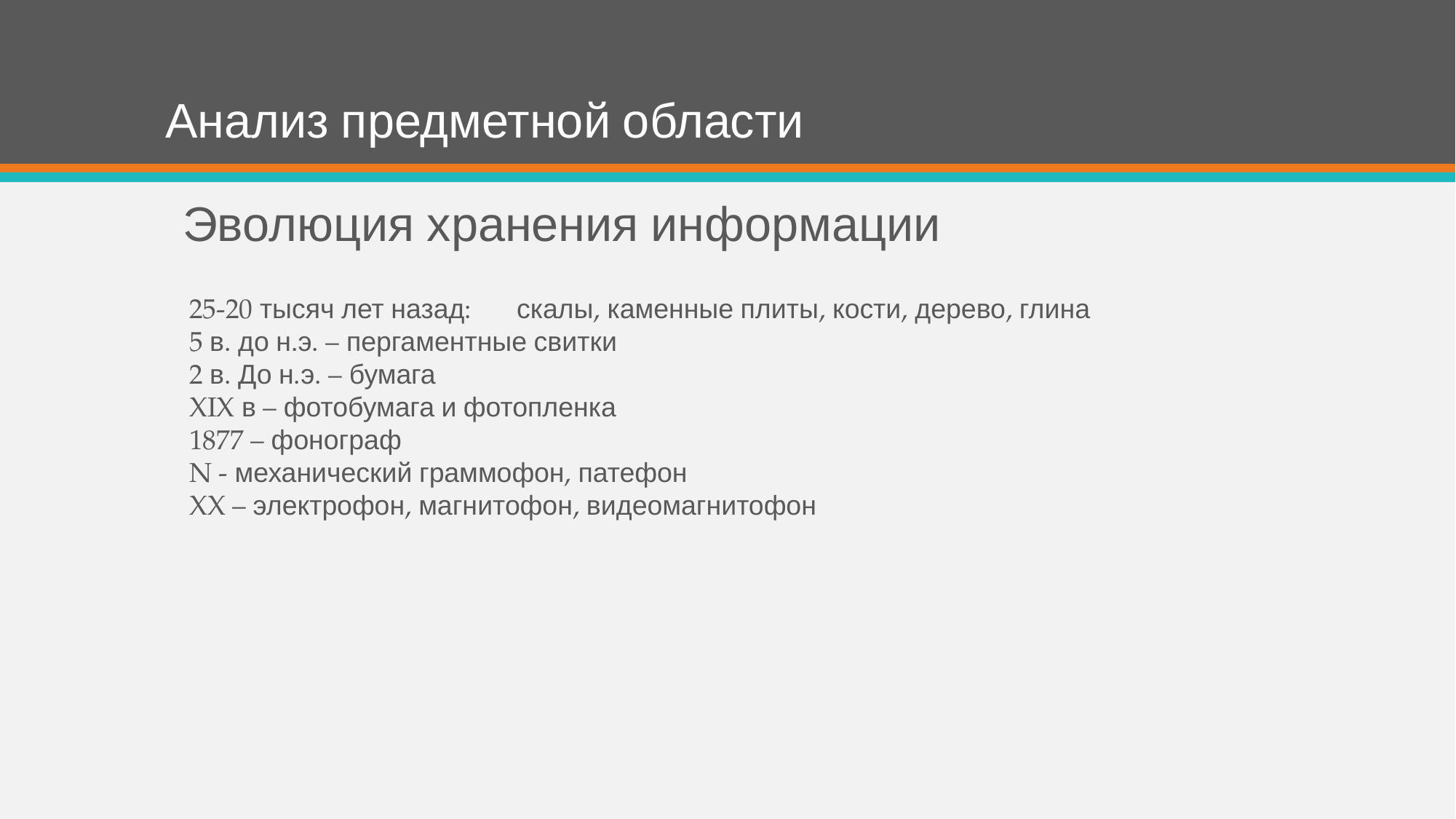

# Анализ предметной области
Эволюция хранения информации
25-20 тысяч лет назад: 	скалы, каменные плиты, кости, дерево, глина
5 в. до н.э. – пергаментные свитки
2 в. До н.э. – бумага
XIX в – фотобумага и фотопленка
1877 – фонограф
N - механический граммофон, патефон
XX – электрофон, магнитофон, видеомагнитофон